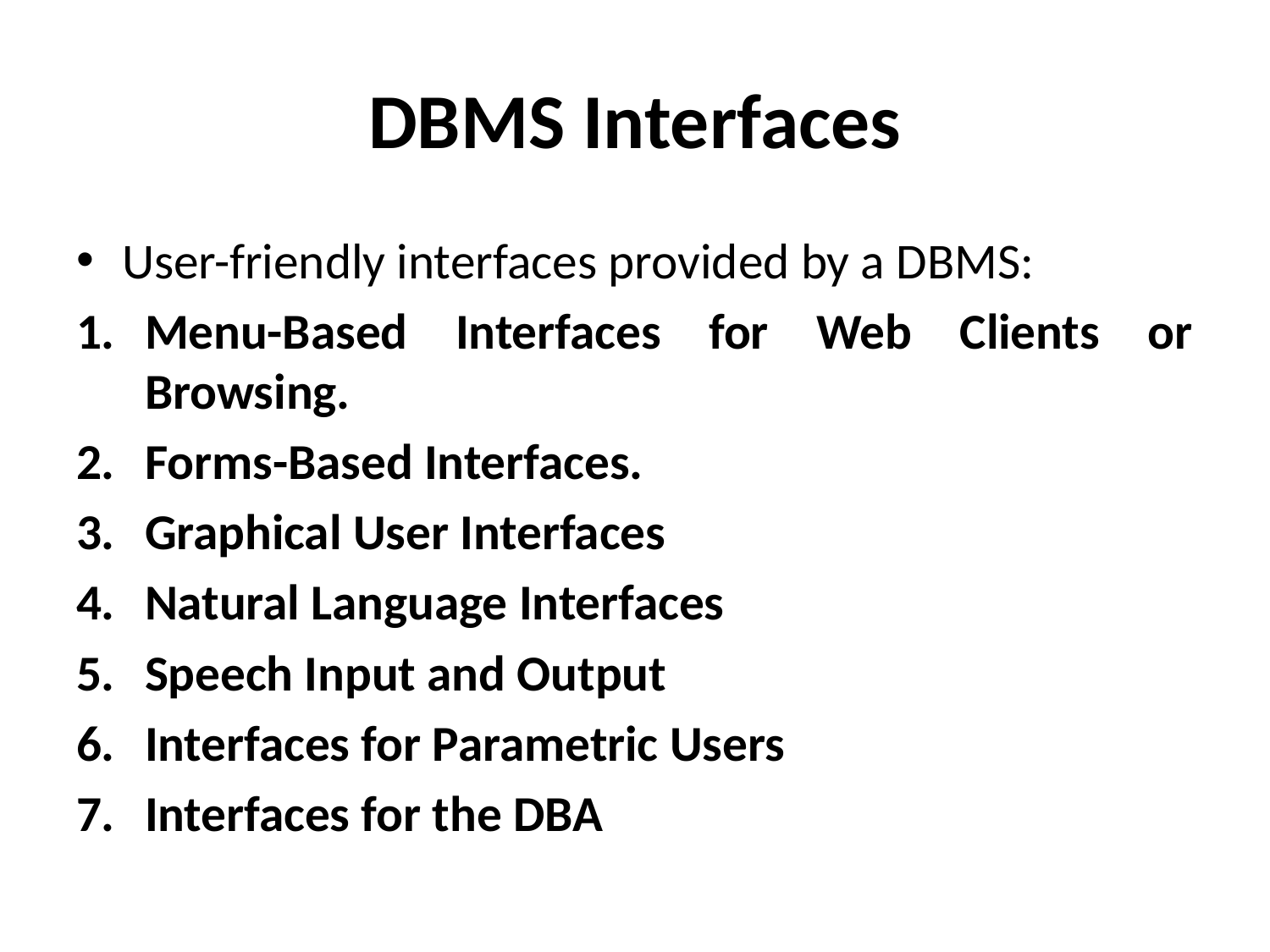

# DBMS Interfaces
User-friendly interfaces provided by a DBMS:
Menu-Based Interfaces for Web Clients or Browsing.
Forms-Based Interfaces.
Graphical User Interfaces
Natural Language Interfaces
Speech Input and Output
Interfaces for Parametric Users
Interfaces for the DBA